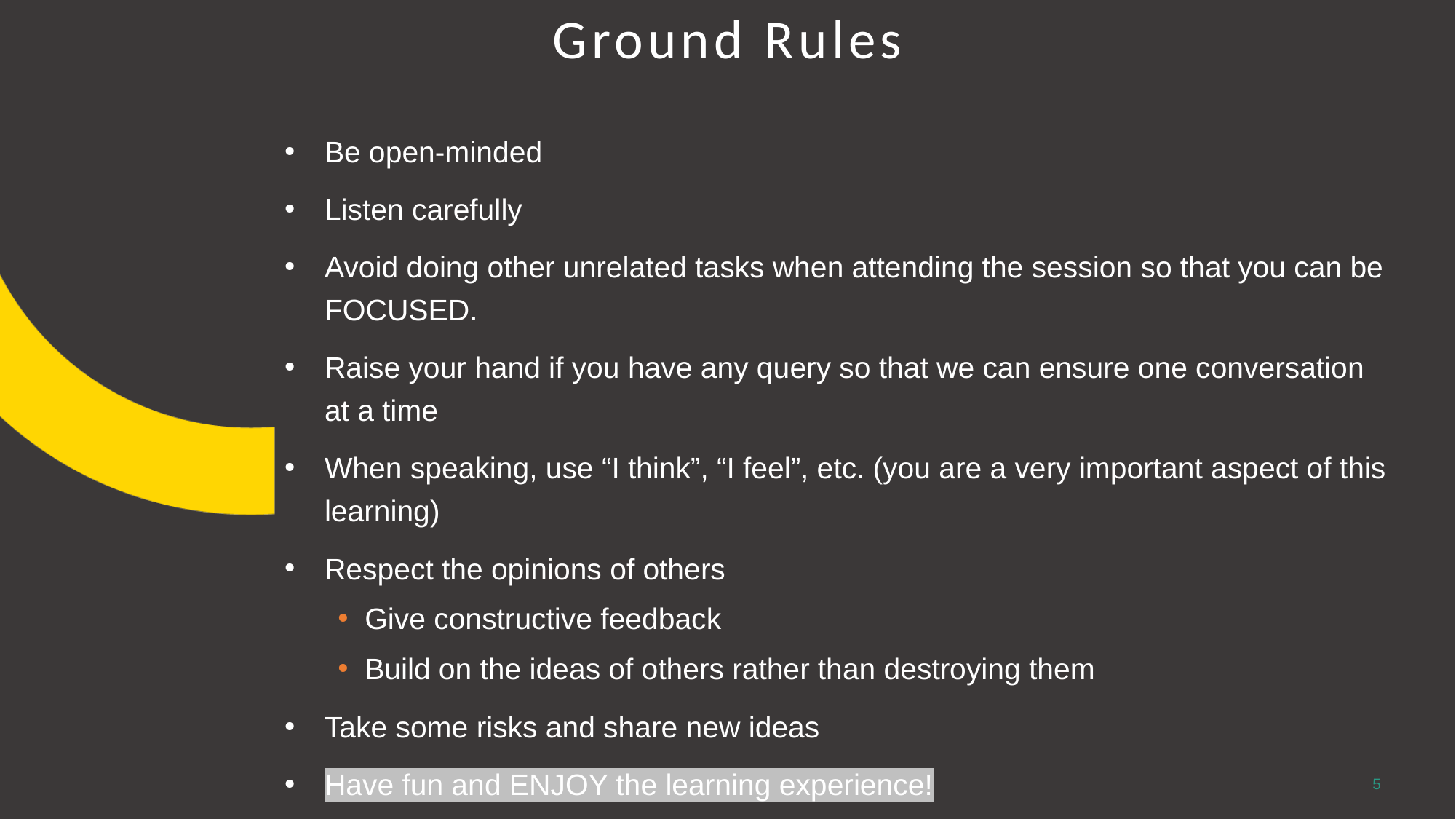

# Ground Rules
Be open-minded
Listen carefully
Avoid doing other unrelated tasks when attending the session so that you can be FOCUSED.
Raise your hand if you have any query so that we can ensure one conversation at a time
When speaking, use “I think”, “I feel”, etc. (you are a very important aspect of this learning)
Respect the opinions of others
Give constructive feedback
Build on the ideas of others rather than destroying them
Take some risks and share new ideas
Have fun and ENJOY the learning experience!
5